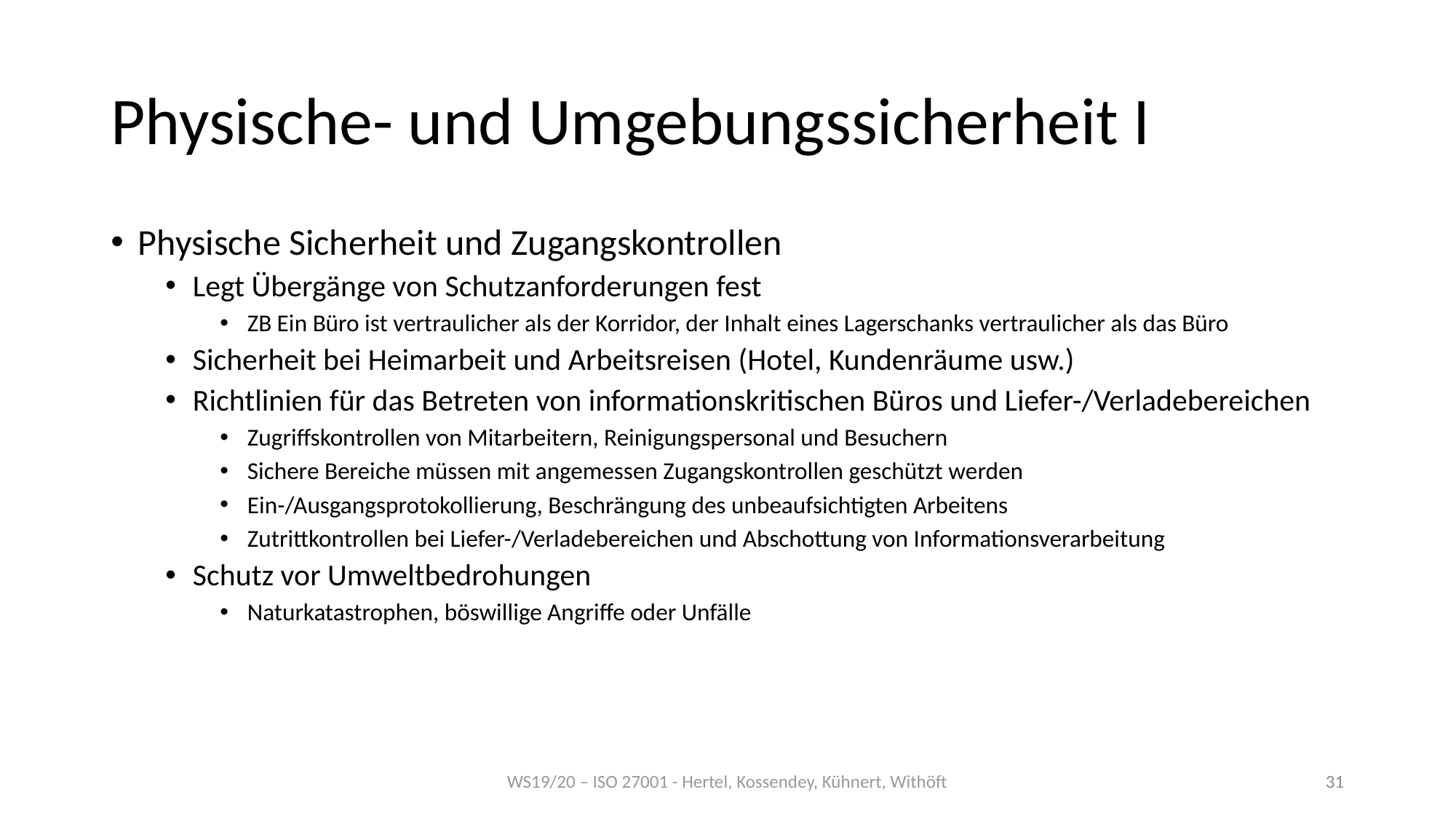

# Physische- und Umgebungssicherheit I
Physische Sicherheit und Zugangskontrollen
Legt Übergänge von Schutzanforderungen fest
ZB Ein Büro ist vertraulicher als der Korridor, der Inhalt eines Lagerschanks vertraulicher als das Büro
Sicherheit bei Heimarbeit und Arbeitsreisen (Hotel, Kundenräume usw.)
Richtlinien für das Betreten von informationskritischen Büros und Liefer-/Verladebereichen
Zugriffskontrollen von Mitarbeitern, Reinigungspersonal und Besuchern
Sichere Bereiche müssen mit angemessen Zugangskontrollen geschützt werden
Ein-/Ausgangsprotokollierung, Beschrängung des unbeaufsichtigten Arbeitens
Zutrittkontrollen bei Liefer-/Verladebereichen und Abschottung von Informationsverarbeitung
Schutz vor Umweltbedrohungen
Naturkatastrophen, böswillige Angriffe oder Unfälle
WS19/20 – ISO 27001 - Hertel, Kossendey, Kühnert, Withöft
31